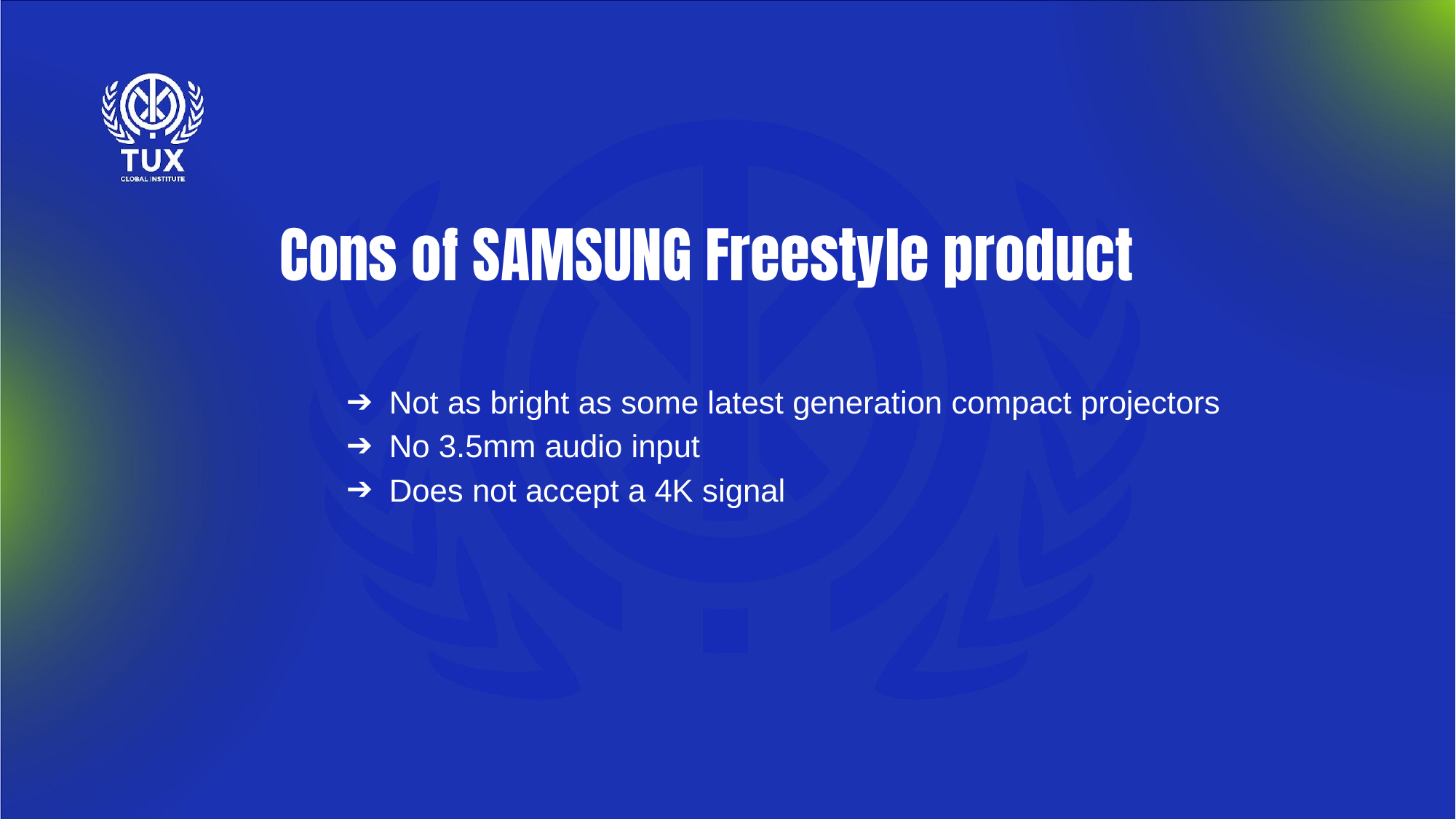

Cons of SAMSUNG Freestyle product

Not as bright as some latest generation compact projectors
No 3.5mm audio input
Does not accept a 4K signal